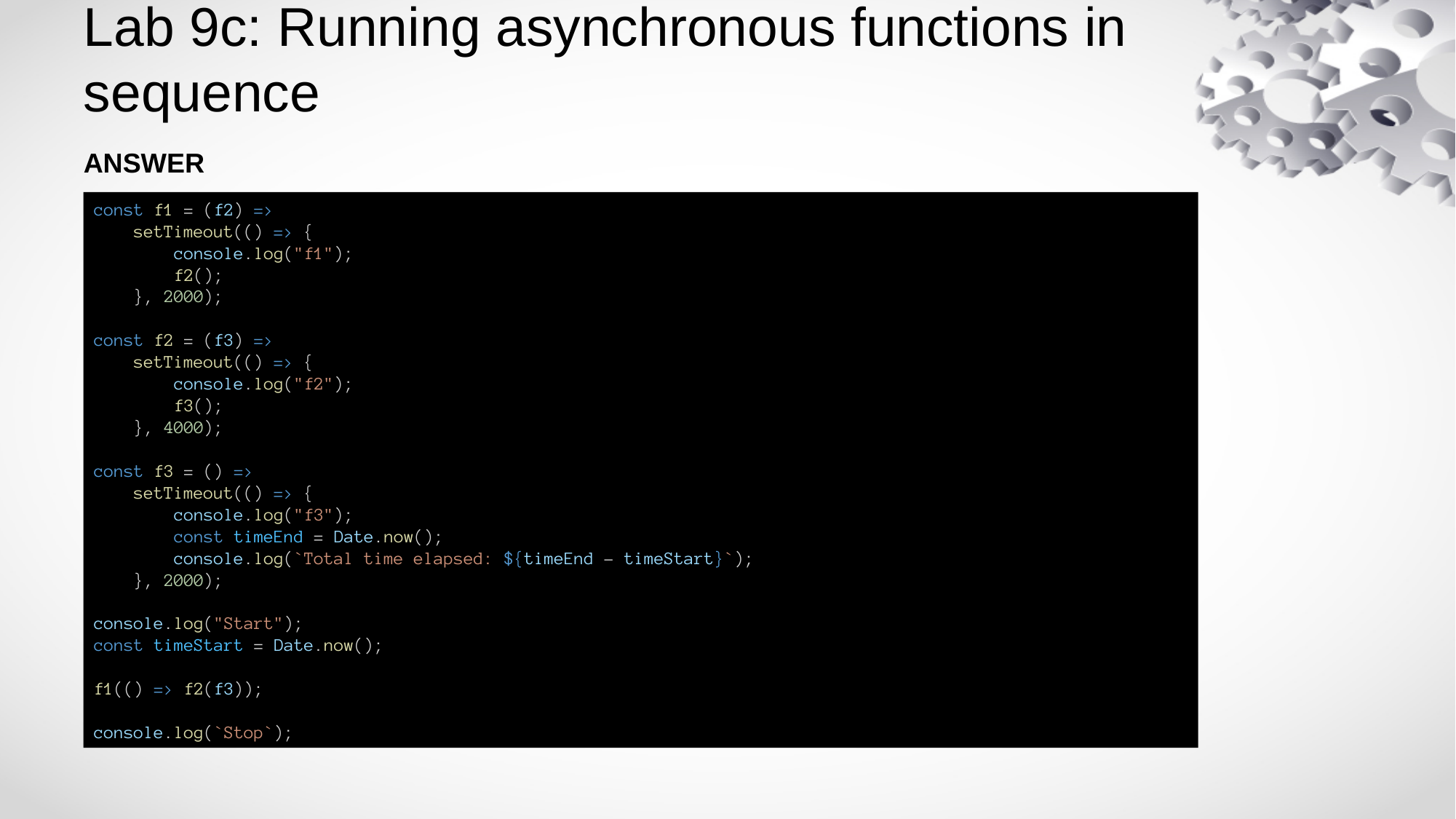

# Lab 9c: Running asynchronous functions in sequence
ANSWER

const f1 = (f2) =>
    setTimeout(() => {
        console.log("f1");
        f2();
    }, 2000);
const f2 = (f3) =>
    setTimeout(() => {
        console.log("f2");
        f3();
    }, 4000);
const f3 = () =>
    setTimeout(() => {
        console.log("f3");
        const timeEnd = Date.now();
        console.log(`Total time elapsed: ${timeEnd - timeStart}`);
    }, 2000);
console.log("Start");
const timeStart = Date.now();
f1(() => f2(f3));
console.log(`Stop`);